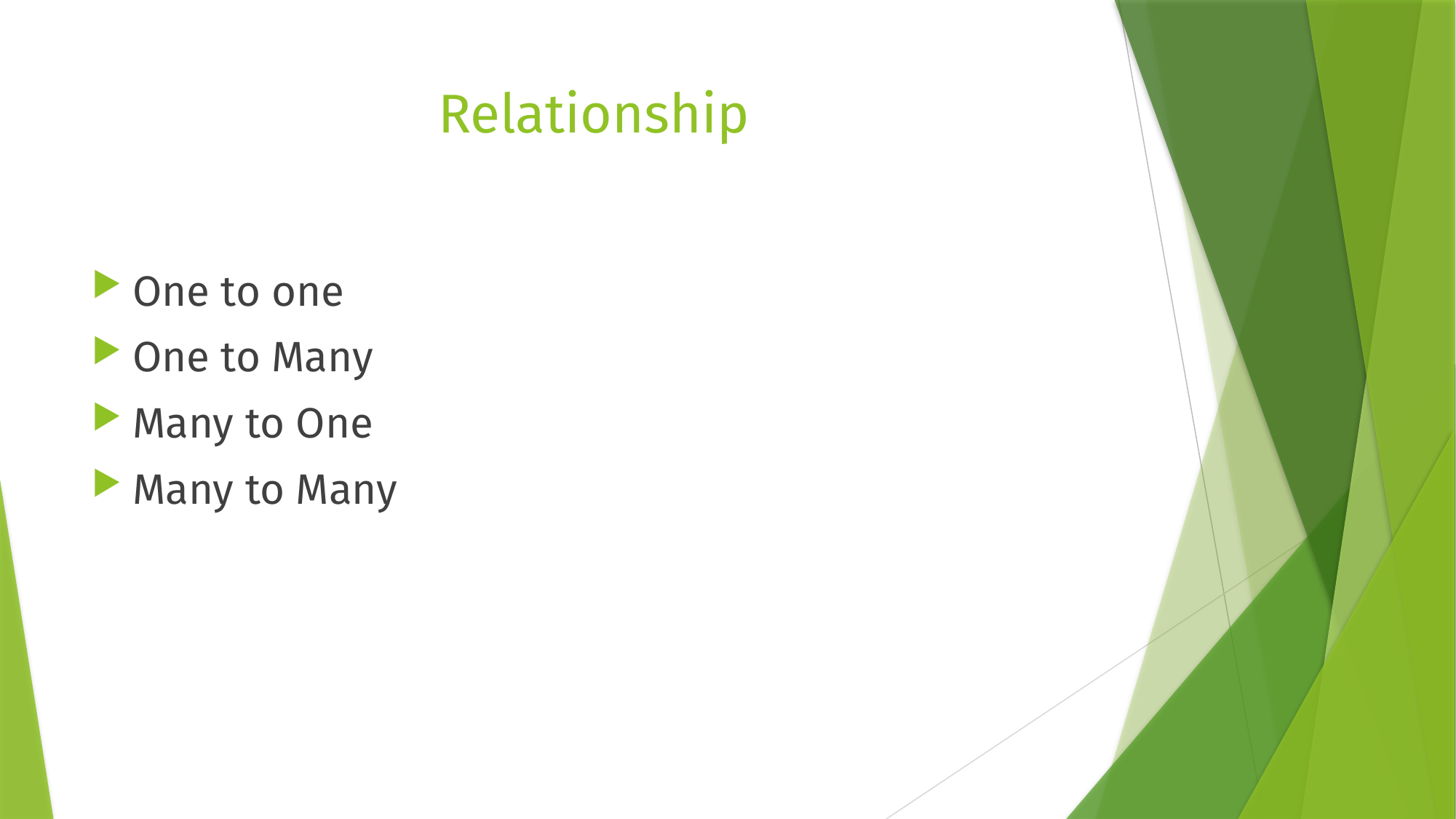

# Relationship
One to one
One to Many
Many to One
Many to Many